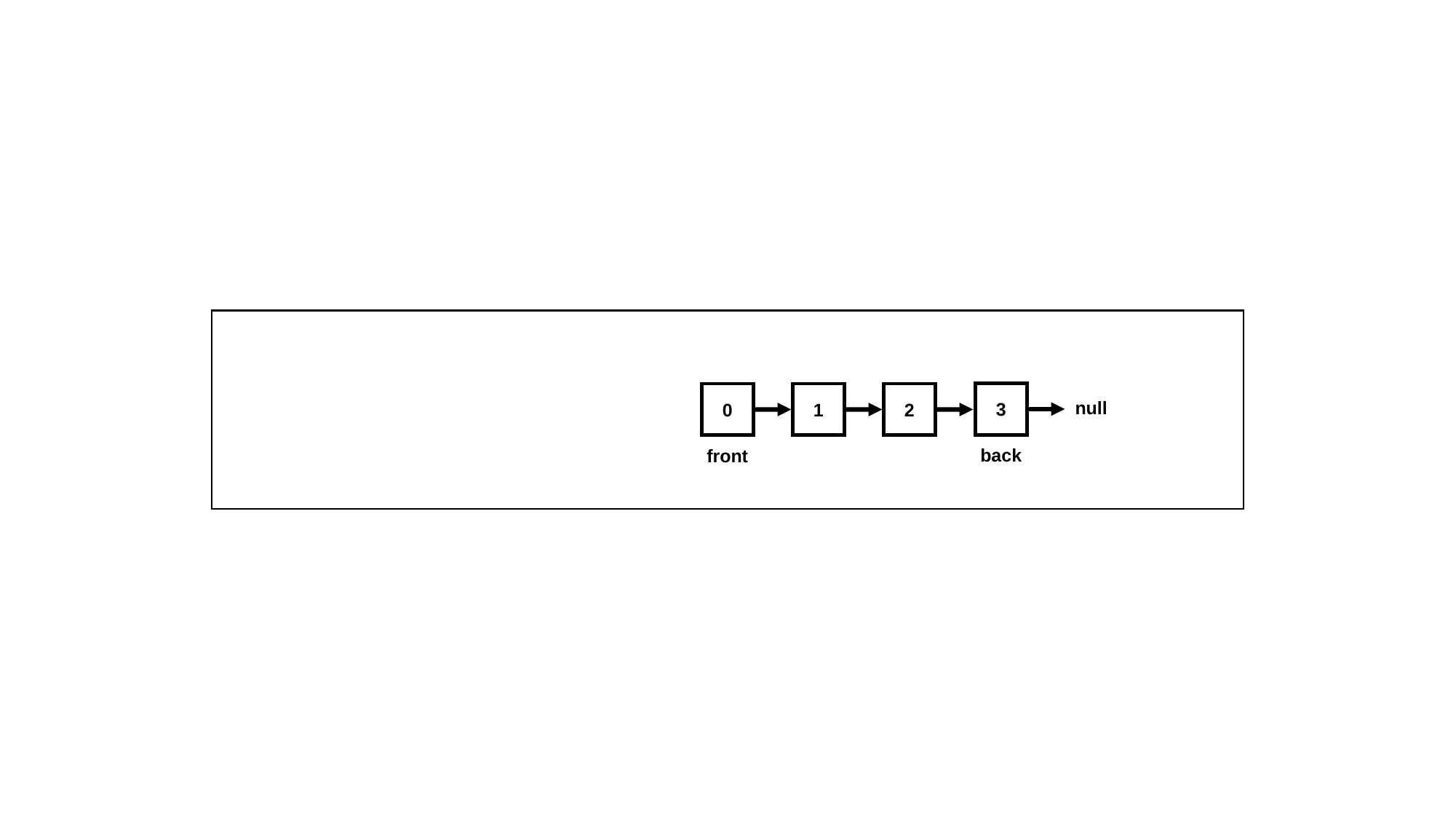

3
0
1
2
null
back
front